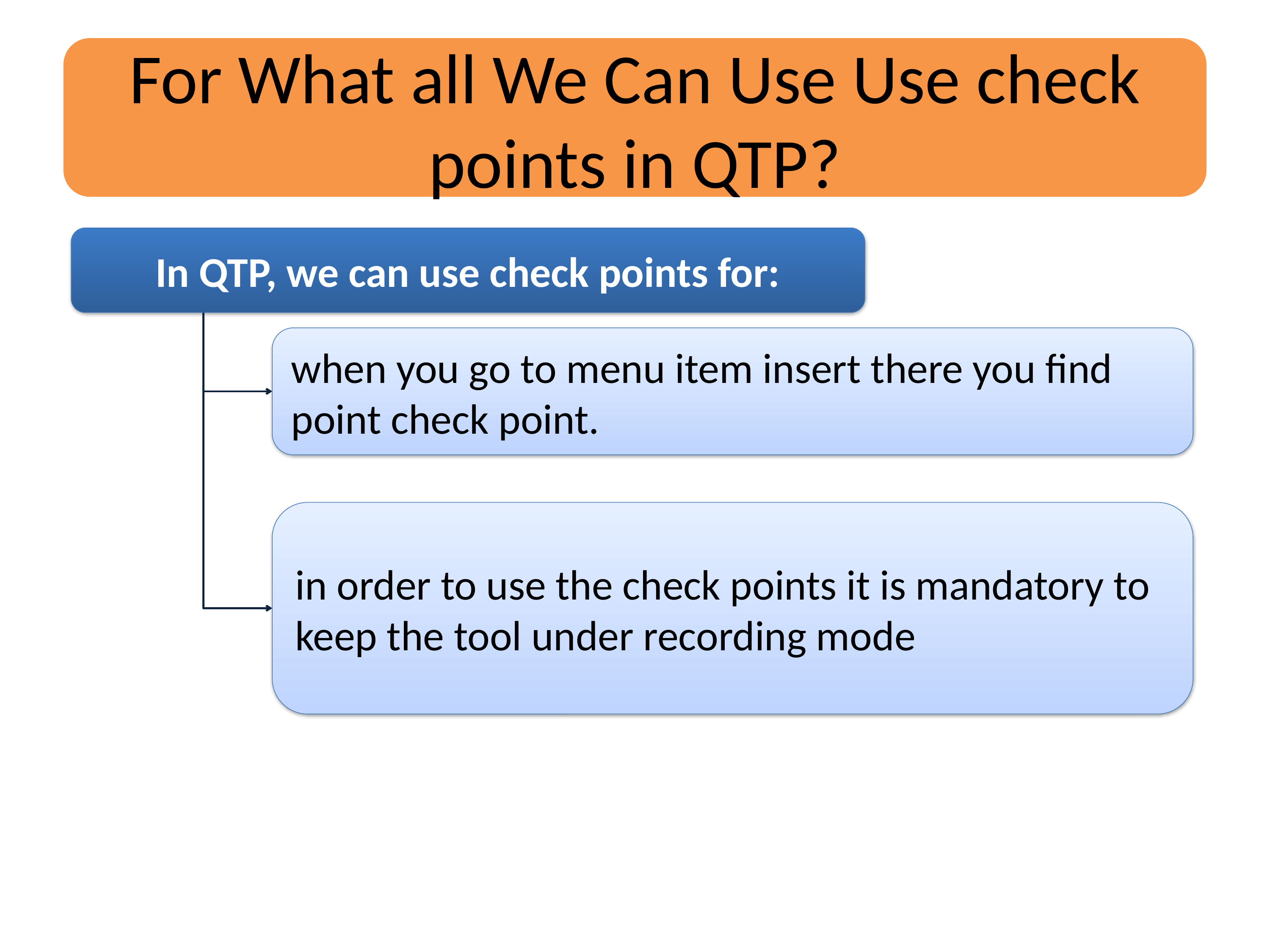

For What all We Can Use Use check points in QTP?
In QTP, we can use check points for:

when you go to menu item insert there you find point check point.
in order to use the check points it is mandatory to keep the tool under recording mode